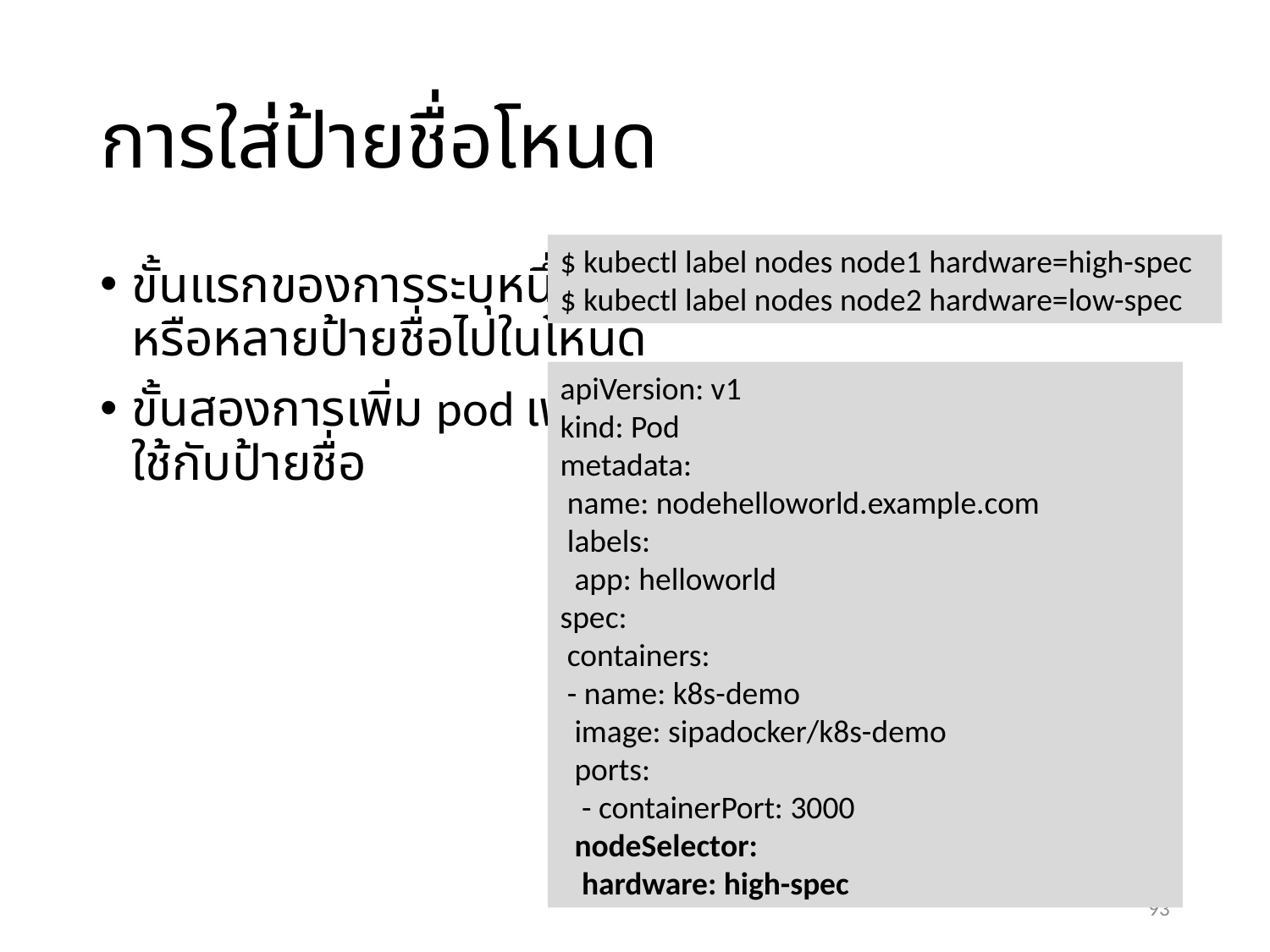

# การใส่ป้ายชื่อโหนด
$ kubectl label nodes node1 hardware=high-spec
$ kubectl label nodes node2 hardware=low-spec
ขั้นแรกของการระบุหนึ่ง
หรือหลายป้ายชื่อไปในโหนด
ขั้นสองการเพิ่ม pod เพื่อ
ใช้กับป้ายชื่อ
apiVersion: v1
kind: Pod
metadata:
 name: nodehelloworld.example.com
 labels:
  app: helloworld
spec:
 containers:
 - name: k8s-demo
  image: sipadocker/k8s-demo
  ports:
   - containerPort: 3000
  nodeSelector:
   hardware: high-spec
93